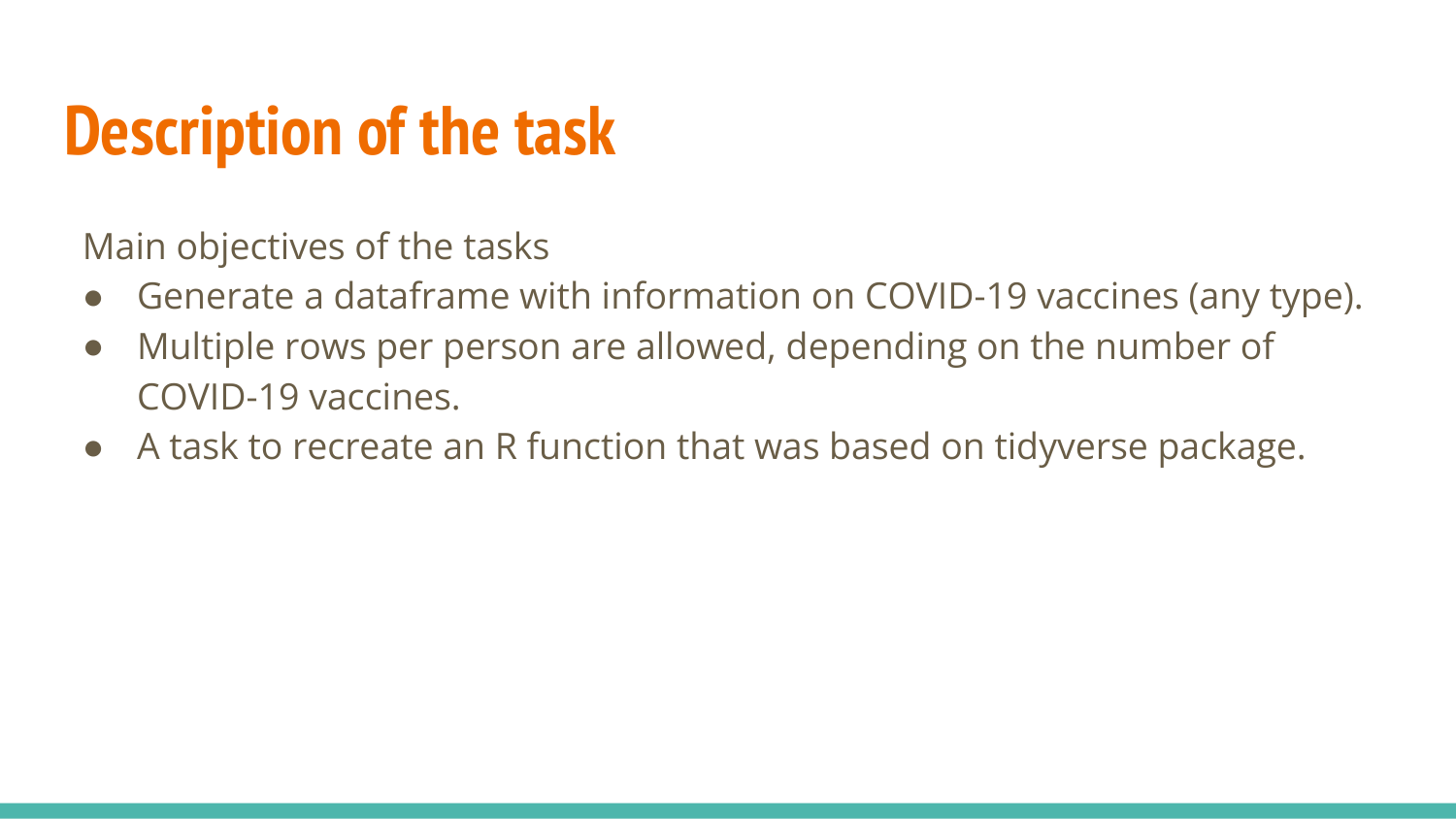

# Description of the task
Main objectives of the tasks
Generate a dataframe with information on COVID-19 vaccines (any type).
Multiple rows per person are allowed, depending on the number of COVID-19 vaccines.
A task to recreate an R function that was based on tidyverse package.